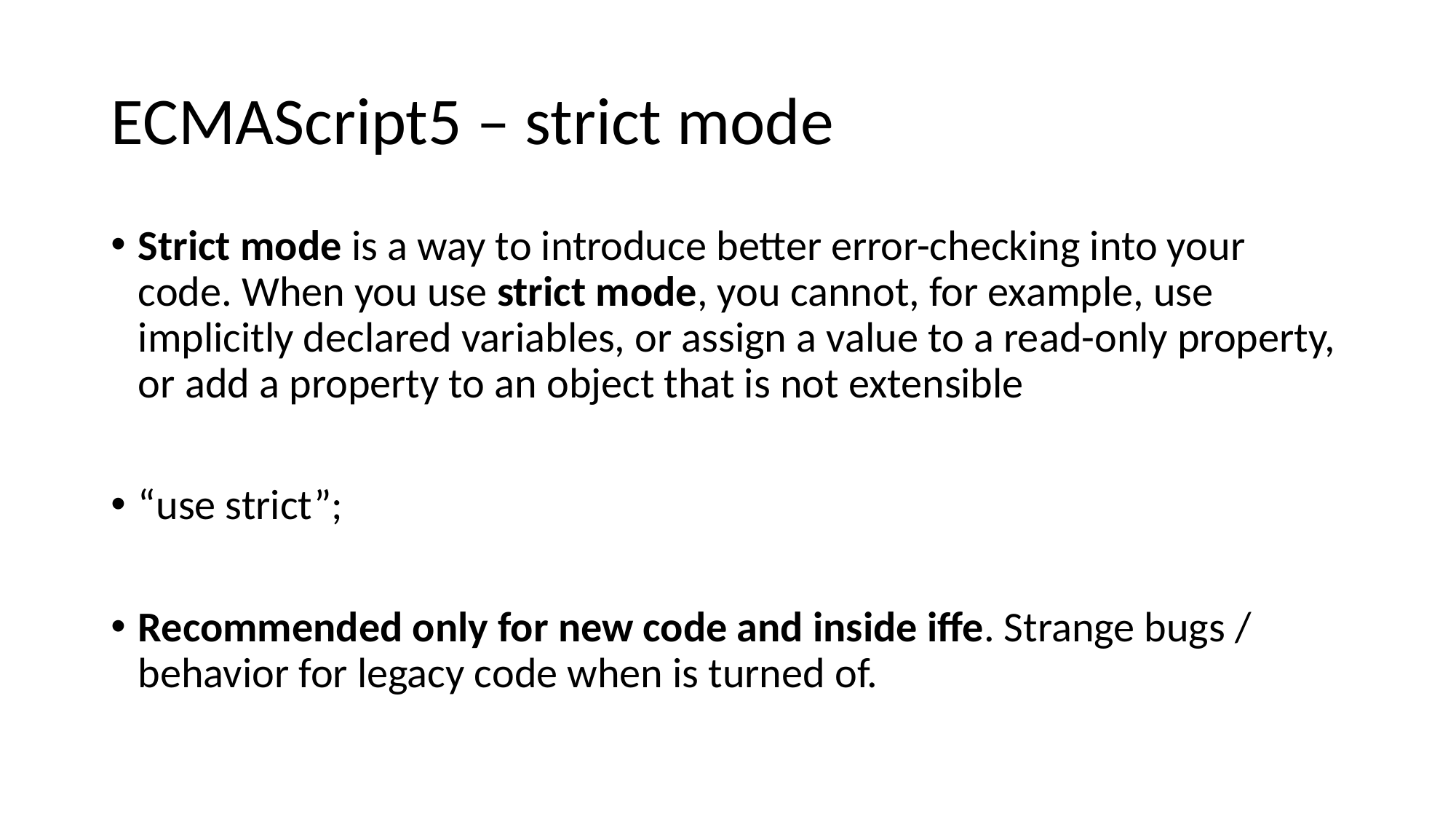

# ECMAScript5 – strict mode
Strict mode is a way to introduce better error-checking into your code. When you use strict mode, you cannot, for example, use implicitly declared variables, or assign a value to a read-only property, or add a property to an object that is not extensible

“use strict”;

Recommended only for new code and inside iffe. Strange bugs / behavior for legacy code when is turned of.